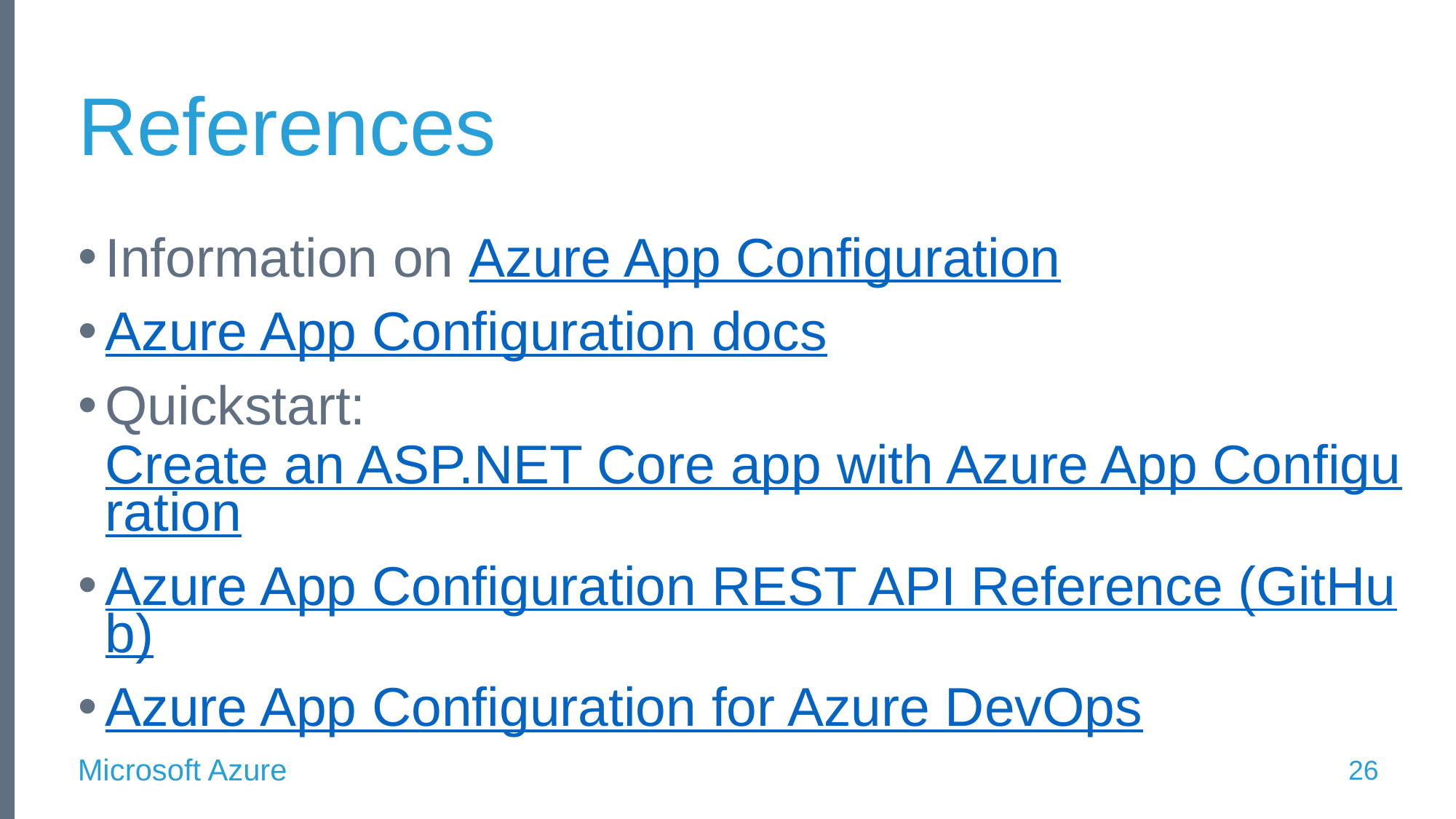

# References
Information on Azure App Configuration
Azure App Configuration docs
Quickstart: Create an ASP.NET Core app with Azure App Configuration
Azure App Configuration REST API Reference (GitHub)
Azure App Configuration for Azure DevOps
26